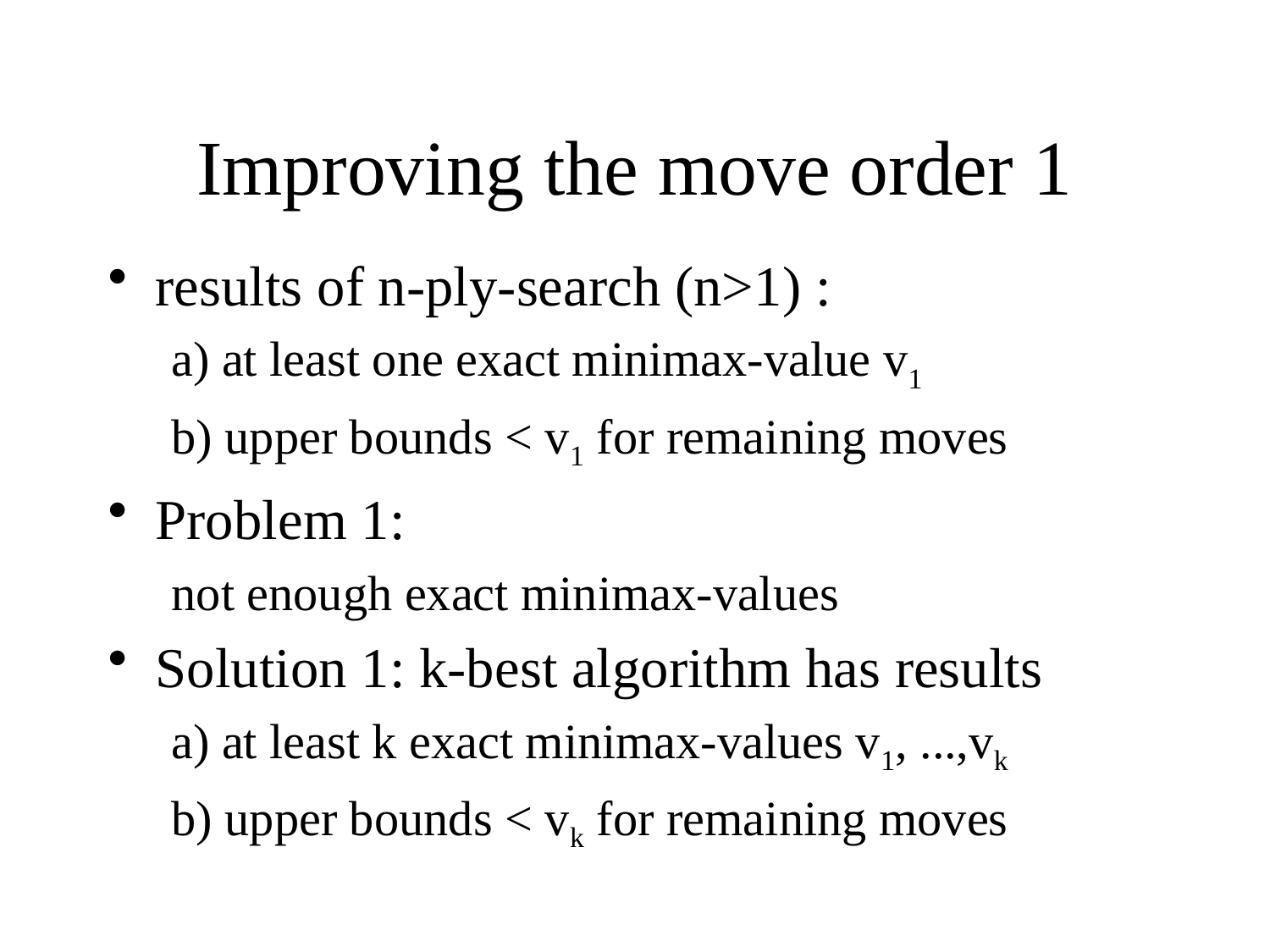

# Improving the move order 1
results of n-ply-search (n>1) :
a) at least one exact minimax-value v1
b) upper bounds < v1 for remaining moves
Problem 1:
not enough exact minimax-values
Solution 1: k-best algorithm has results
a) at least k exact minimax-values v1, ...,vk
b) upper bounds < vk for remaining moves